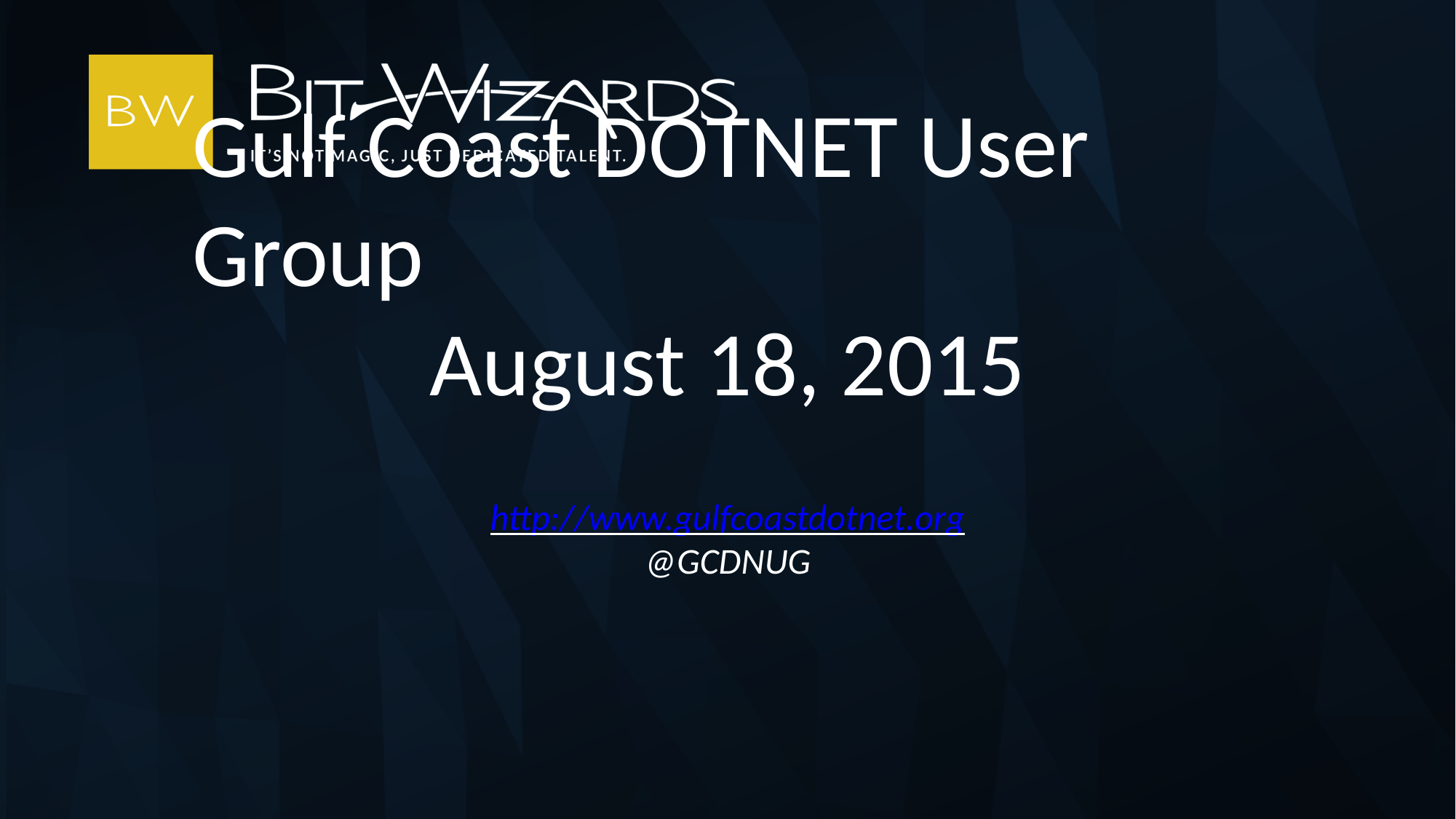

Gulf Coast DOTNET User Group
August 18, 2015

http://www.gulfcoastdotnet.org
@GCDNUG